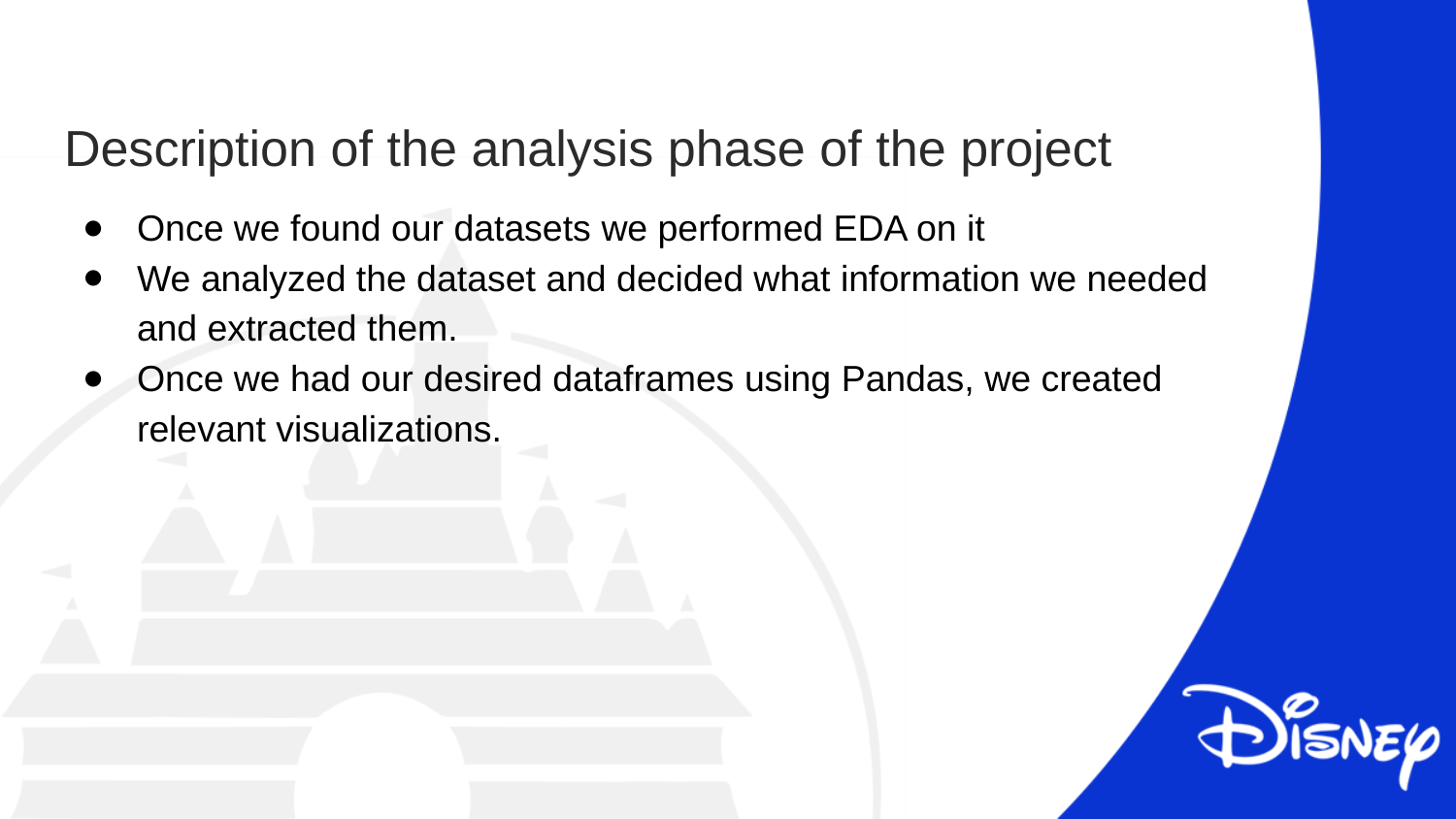

# Description of the analysis phase of the project
Once we found our datasets we performed EDA on it
We analyzed the dataset and decided what information we needed and extracted them.
Once we had our desired dataframes using Pandas, we created relevant visualizations.